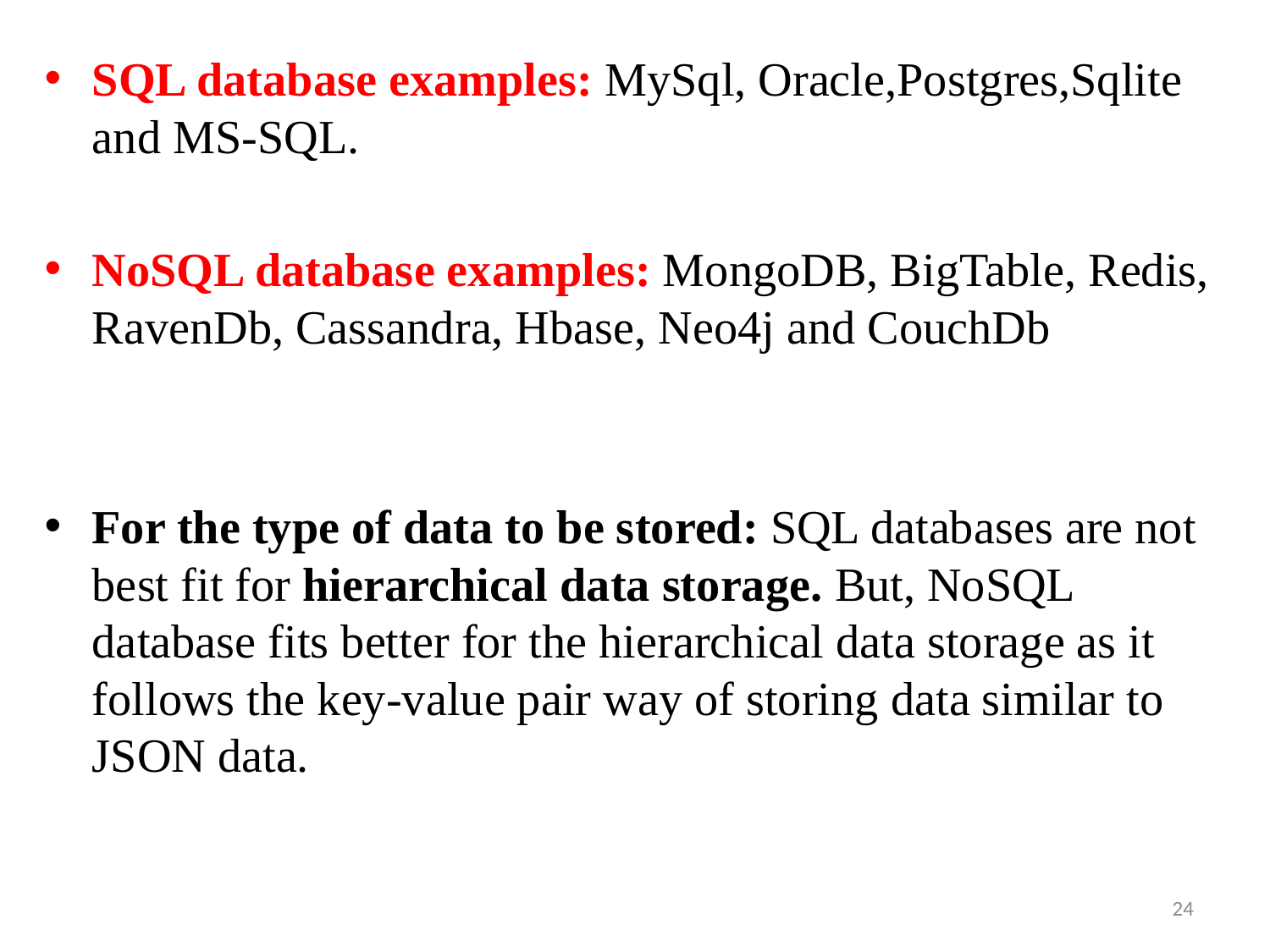

SQL database examples: MySql, Oracle,Postgres,Sqlite and MS-SQL.

NoSQL database examples: MongoDB, BigTable, Redis, RavenDb, Cassandra, Hbase, Neo4j and CouchDb

For the type of data to be stored: SQL databases are not best fit for hierarchical data storage. But, NoSQL database fits better for the hierarchical data storage as it follows the key-value pair way of storing data similar to JSON data.

24